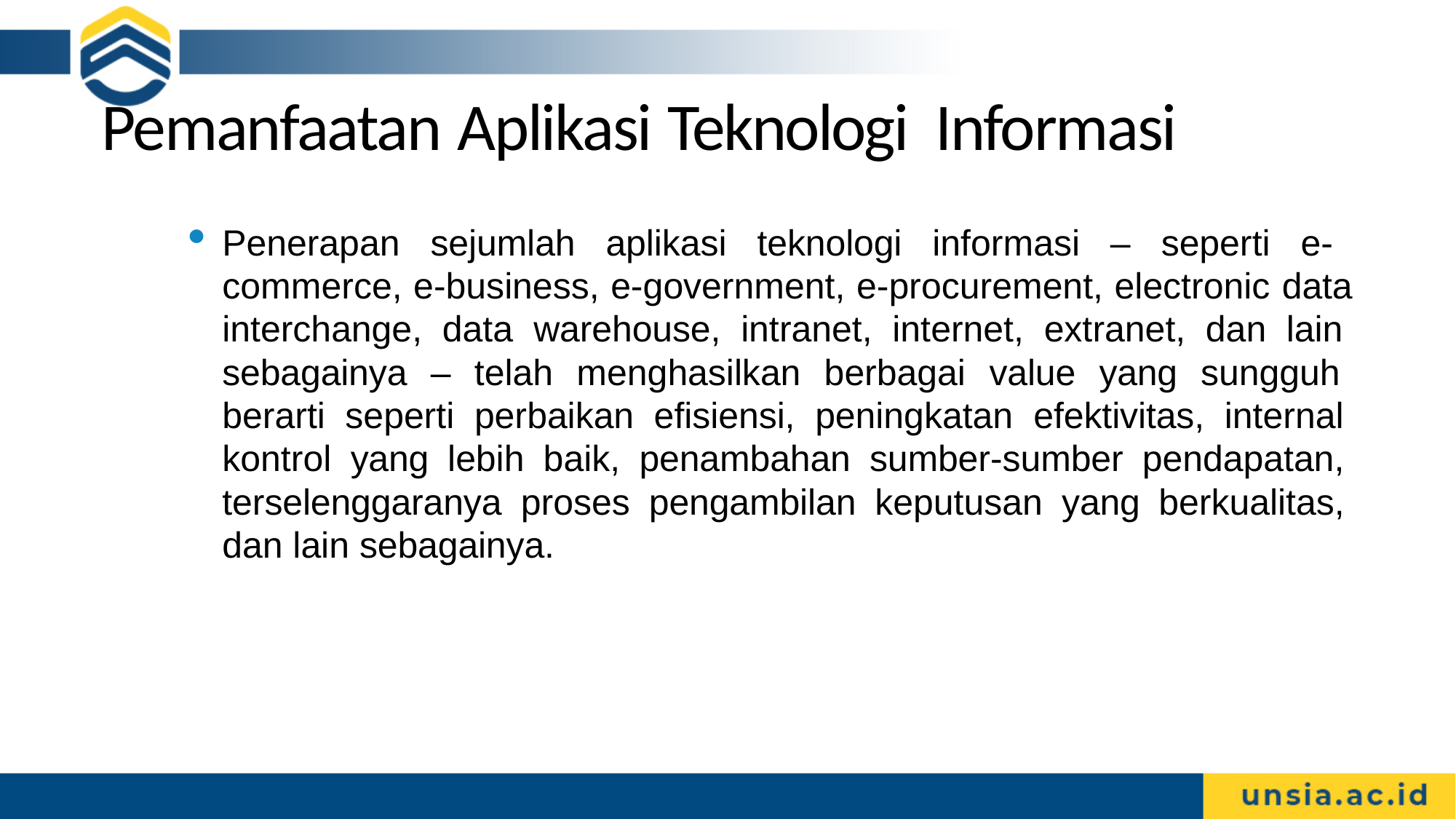

# Pemanfaatan Aplikasi Teknologi  Informasi
Penerapan sejumlah aplikasi teknologi informasi – seperti e-  commerce, e-business, e-government, e-procurement, electronic data  interchange, data warehouse, intranet, internet, extranet, dan lain  sebagainya – telah menghasilkan berbagai value yang sungguh  berarti seperti perbaikan efisiensi, peningkatan efektivitas, internal  kontrol yang lebih baik, penambahan sumber-sumber pendapatan,  terselenggaranya proses pengambilan keputusan yang berkualitas,  dan lain sebagainya.